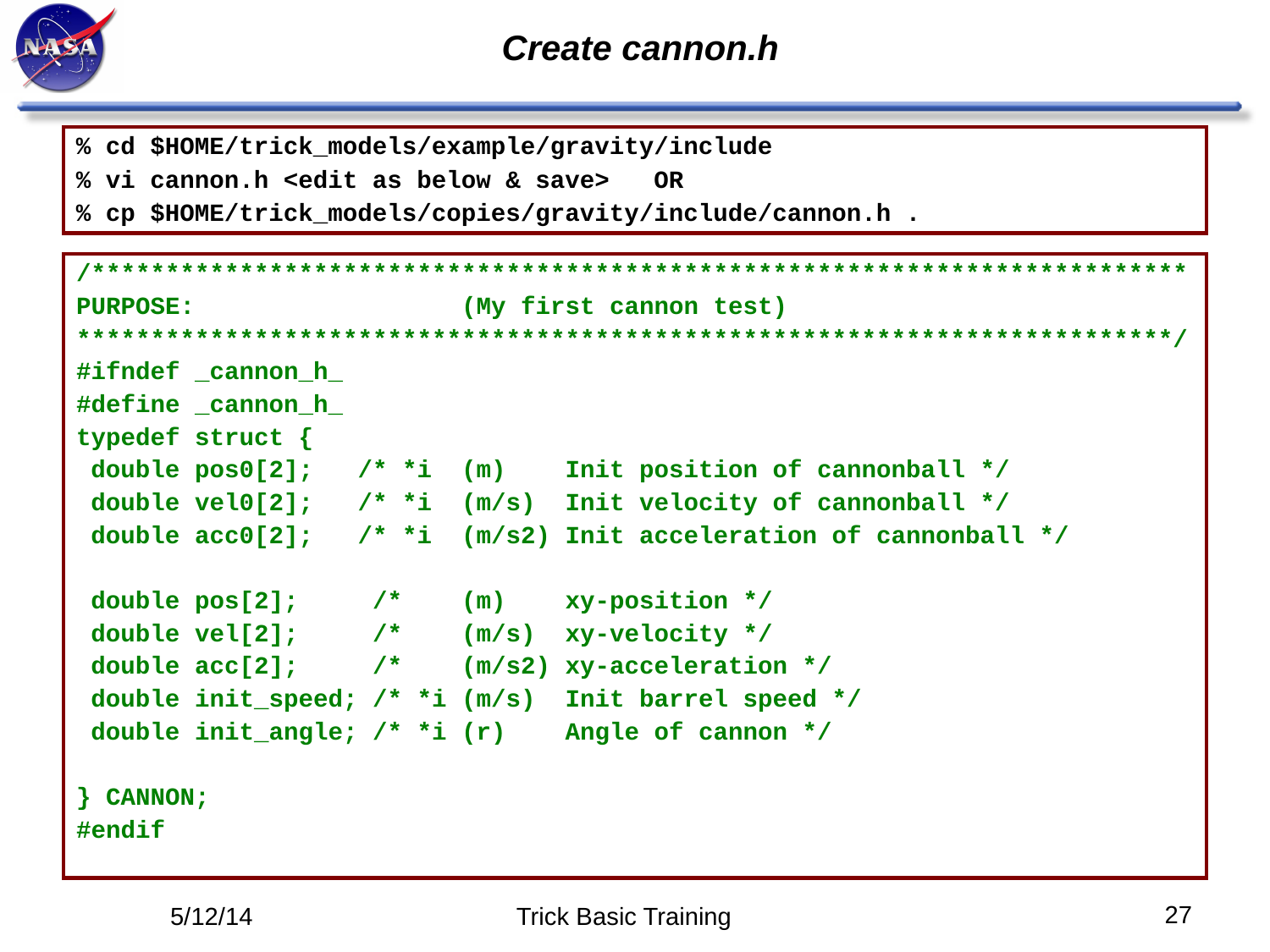

# Create cannon.h
% cd $HOME/trick_models/example/gravity/include
% vi cannon.h <edit as below & save>   OR
% cp $HOME/trick_models/copies/gravity/include/cannon.h .
/**************************************************************************
PURPOSE:                  (My first cannon test)
**************************************************************************/
#ifndef _cannon_h_
#define _cannon_h_
typedef struct {
 double pos0[2];   /* *i  (m)    Init position of cannonball */
 double vel0[2];   /* *i  (m/s)  Init velocity of cannonball */
 double acc0[2];   /* *i  (m/s2) Init acceleration of cannonball */

 double pos[2];     /*    (m)    xy-position */
 double vel[2];     /*    (m/s)  xy-velocity */
 double acc[2];     /*    (m/s2) xy-acceleration */
 double init_speed; /* *i (m/s)  Init barrel speed */
 double init_angle; /* *i (r)    Angle of cannon */

} CANNON;
#endif
27
5/12/14
Trick Basic Training